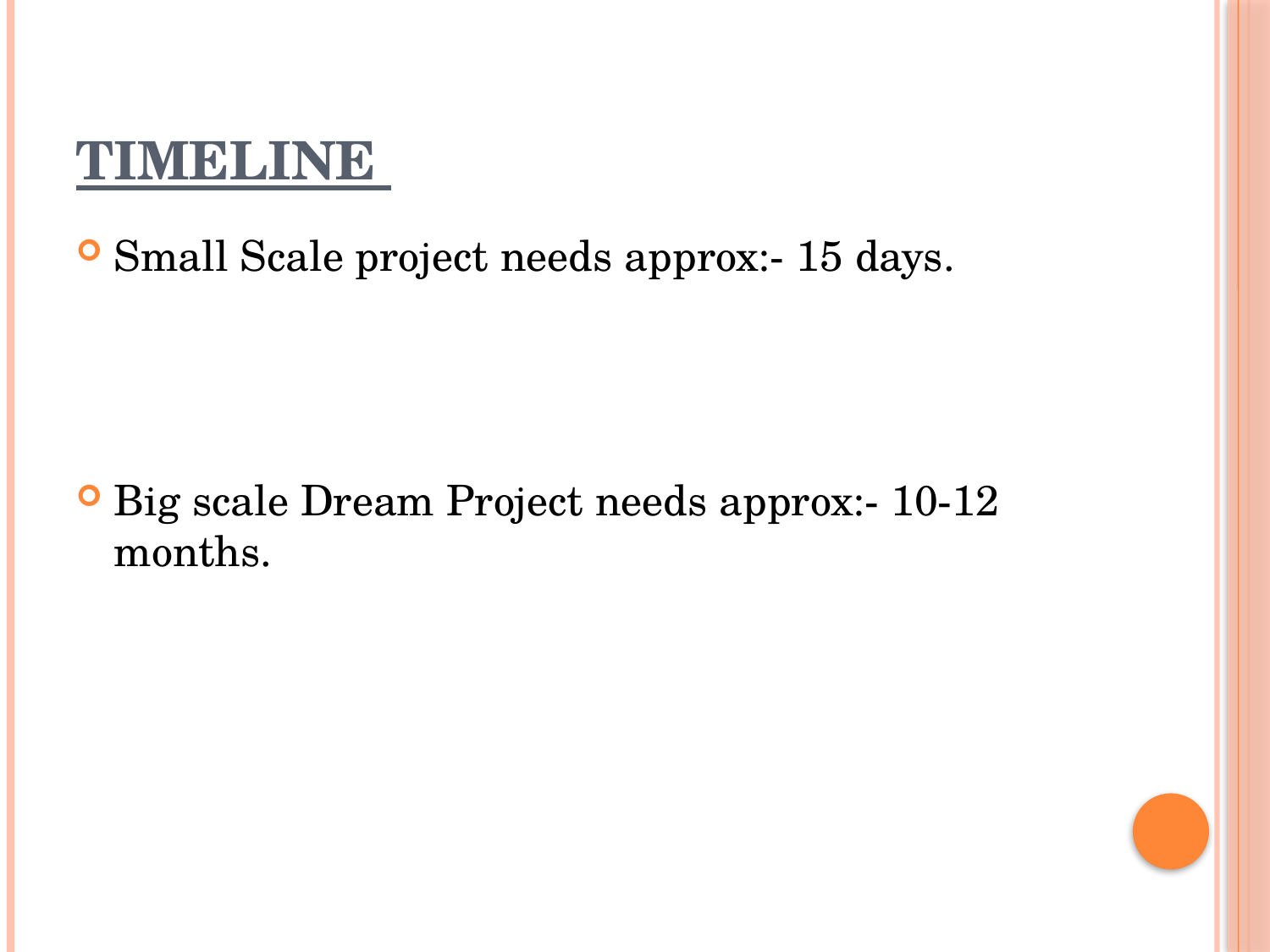

# Timeline
Small Scale project needs approx:- 15 days.

Big scale Dream Project needs approx:- 10-12 months.